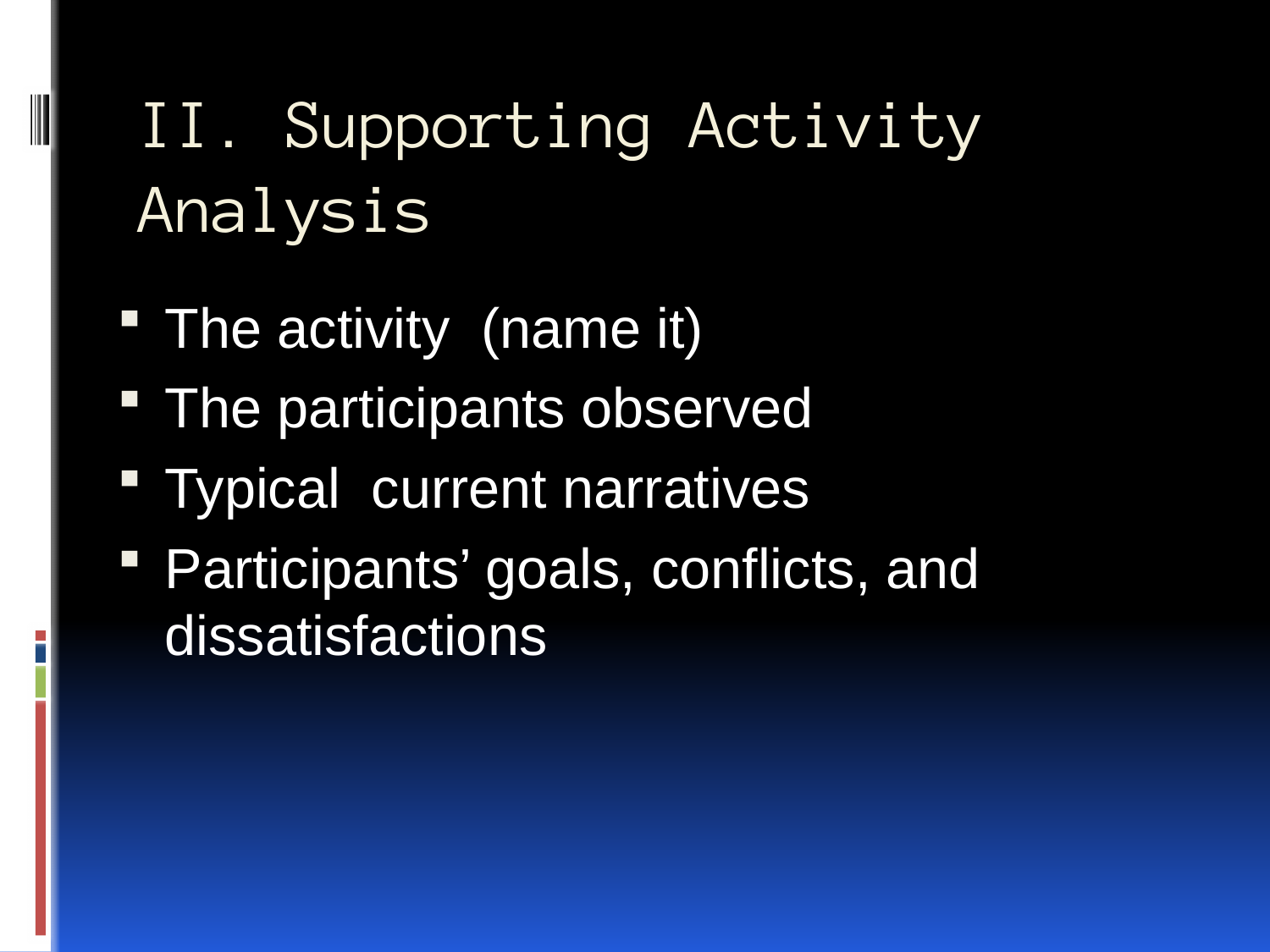

# II. Supporting Activity Analysis
The activity  (name it)
The participants observed
Typical  current narratives
Participants’ goals, conflicts, and dissatisfactions